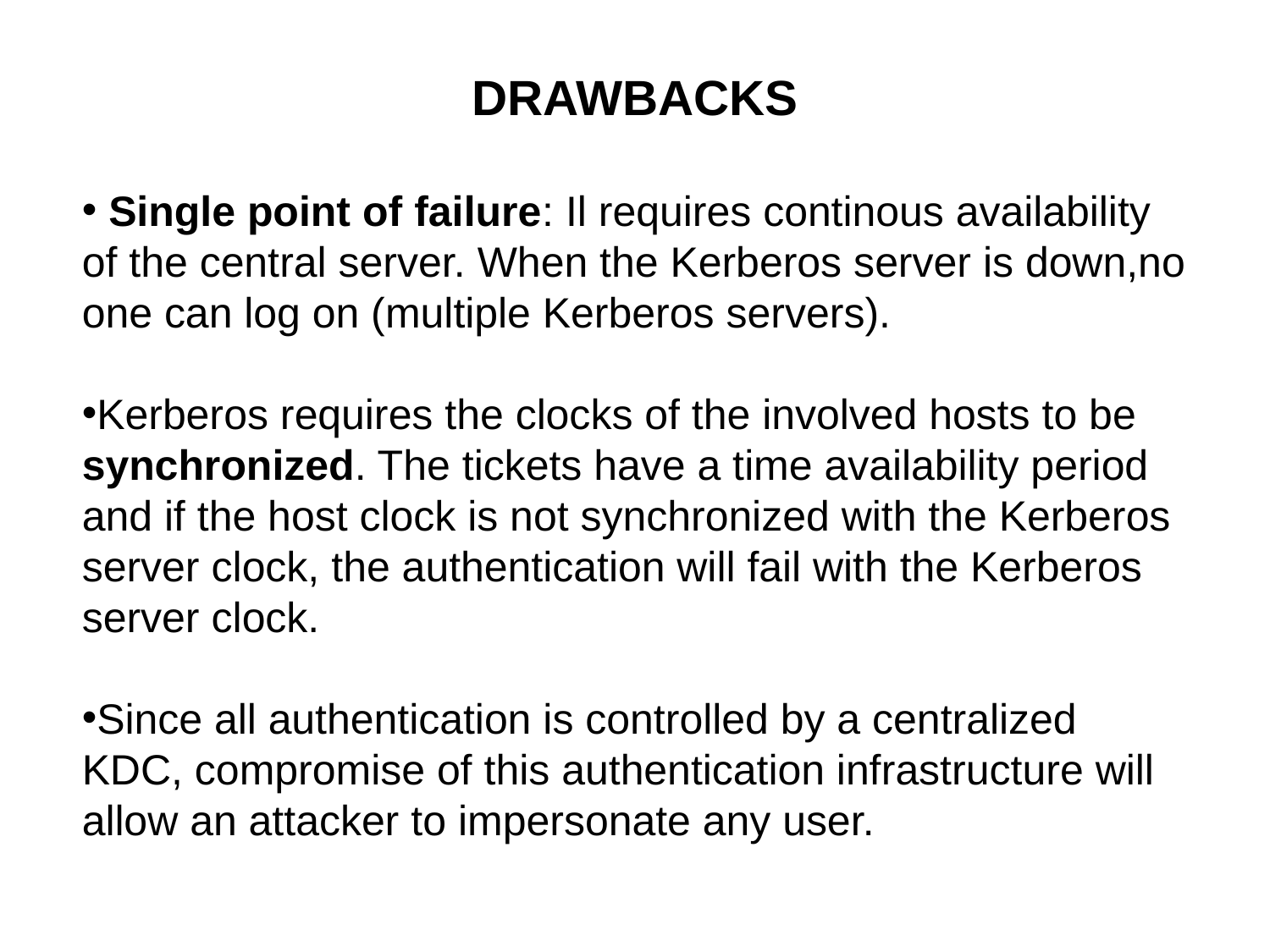

DRAWBACKS

 Single point of failure: Il requires continous availability of the central server. When the Kerberos server is down,no one can log on (multiple Kerberos servers).

Kerberos requires the clocks of the involved hosts to be synchronized. The tickets have a time availability period and if the host clock is not synchronized with the Kerberos server clock, the authentication will fail with the Kerberos server clock.

Since all authentication is controlled by a centralized KDC, compromise of this authentication infrastructure will allow an attacker to impersonate any user.